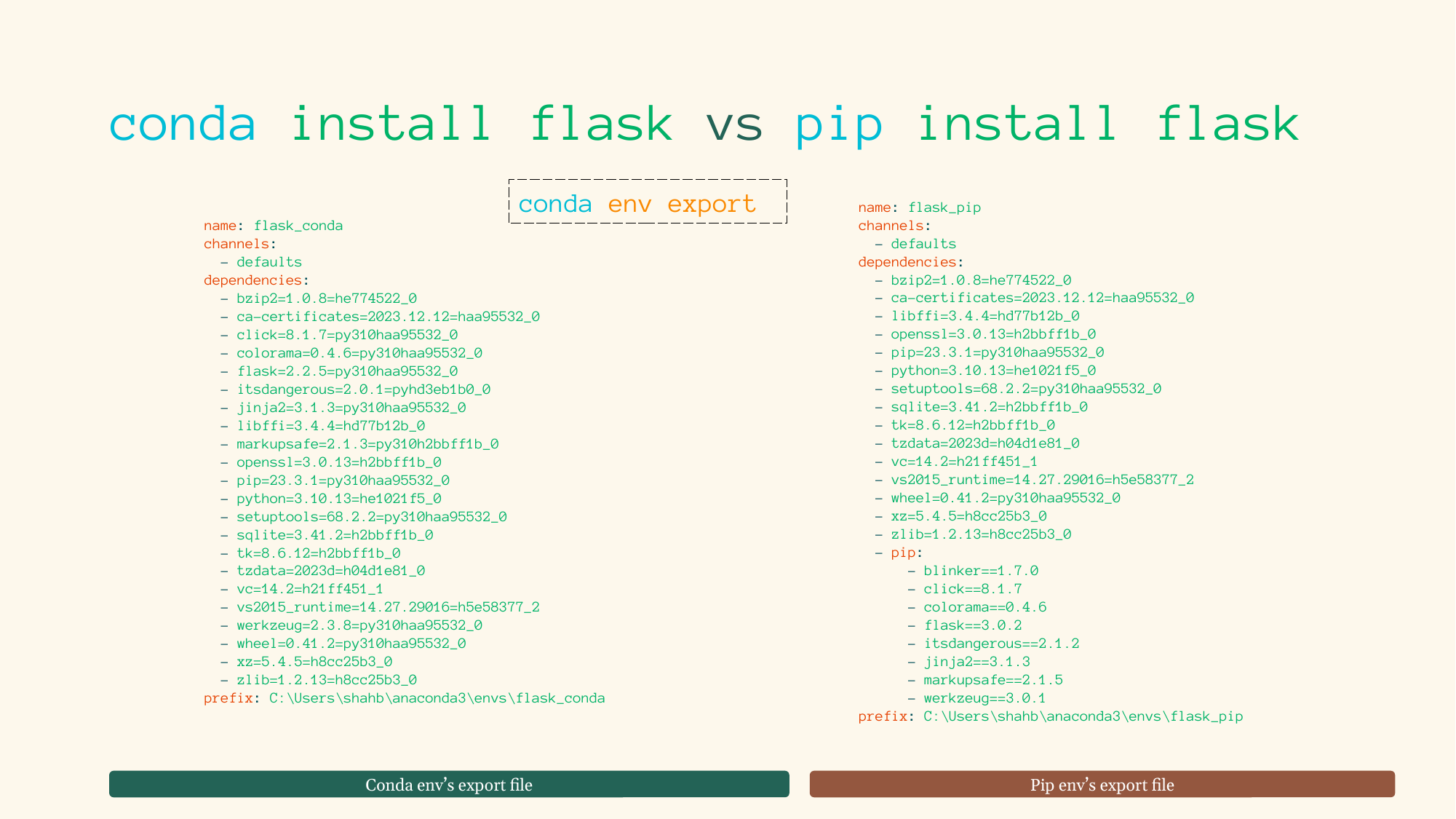

# conda install flask vs pip install flask
conda env export
name: flask_pip
channels:
  - defaults
dependencies:
  - bzip2=1.0.8=he774522_0
  - ca-certificates=2023.12.12=haa95532_0
  - libffi=3.4.4=hd77b12b_0
  - openssl=3.0.13=h2bbff1b_0
  - pip=23.3.1=py310haa95532_0
  - python=3.10.13=he1021f5_0
  - setuptools=68.2.2=py310haa95532_0
  - sqlite=3.41.2=h2bbff1b_0
  - tk=8.6.12=h2bbff1b_0
  - tzdata=2023d=h04d1e81_0
  - vc=14.2=h21ff451_1
  - vs2015_runtime=14.27.29016=h5e58377_2
  - wheel=0.41.2=py310haa95532_0
  - xz=5.4.5=h8cc25b3_0
  - zlib=1.2.13=h8cc25b3_0
  - pip:
      - blinker==1.7.0
      - click==8.1.7
      - colorama==0.4.6
      - flask==3.0.2
      - itsdangerous==2.1.2
      - jinja2==3.1.3
      - markupsafe==2.1.5
      - werkzeug==3.0.1
prefix: C:\Users\shahb\anaconda3\envs\flask_pip
name: flask_conda
channels:
  - defaults
dependencies:
  - bzip2=1.0.8=he774522_0
  - ca-certificates=2023.12.12=haa95532_0
  - click=8.1.7=py310haa95532_0
  - colorama=0.4.6=py310haa95532_0
  - flask=2.2.5=py310haa95532_0
  - itsdangerous=2.0.1=pyhd3eb1b0_0
  - jinja2=3.1.3=py310haa95532_0
  - libffi=3.4.4=hd77b12b_0
  - markupsafe=2.1.3=py310h2bbff1b_0
  - openssl=3.0.13=h2bbff1b_0
  - pip=23.3.1=py310haa95532_0
  - python=3.10.13=he1021f5_0
  - setuptools=68.2.2=py310haa95532_0
  - sqlite=3.41.2=h2bbff1b_0
  - tk=8.6.12=h2bbff1b_0
  - tzdata=2023d=h04d1e81_0
  - vc=14.2=h21ff451_1
  - vs2015_runtime=14.27.29016=h5e58377_2
  - werkzeug=2.3.8=py310haa95532_0
  - wheel=0.41.2=py310haa95532_0
  - xz=5.4.5=h8cc25b3_0
  - zlib=1.2.13=h8cc25b3_0
prefix: C:\Users\shahb\anaconda3\envs\flask_conda
Conda env’s export file
Pip env’s export file